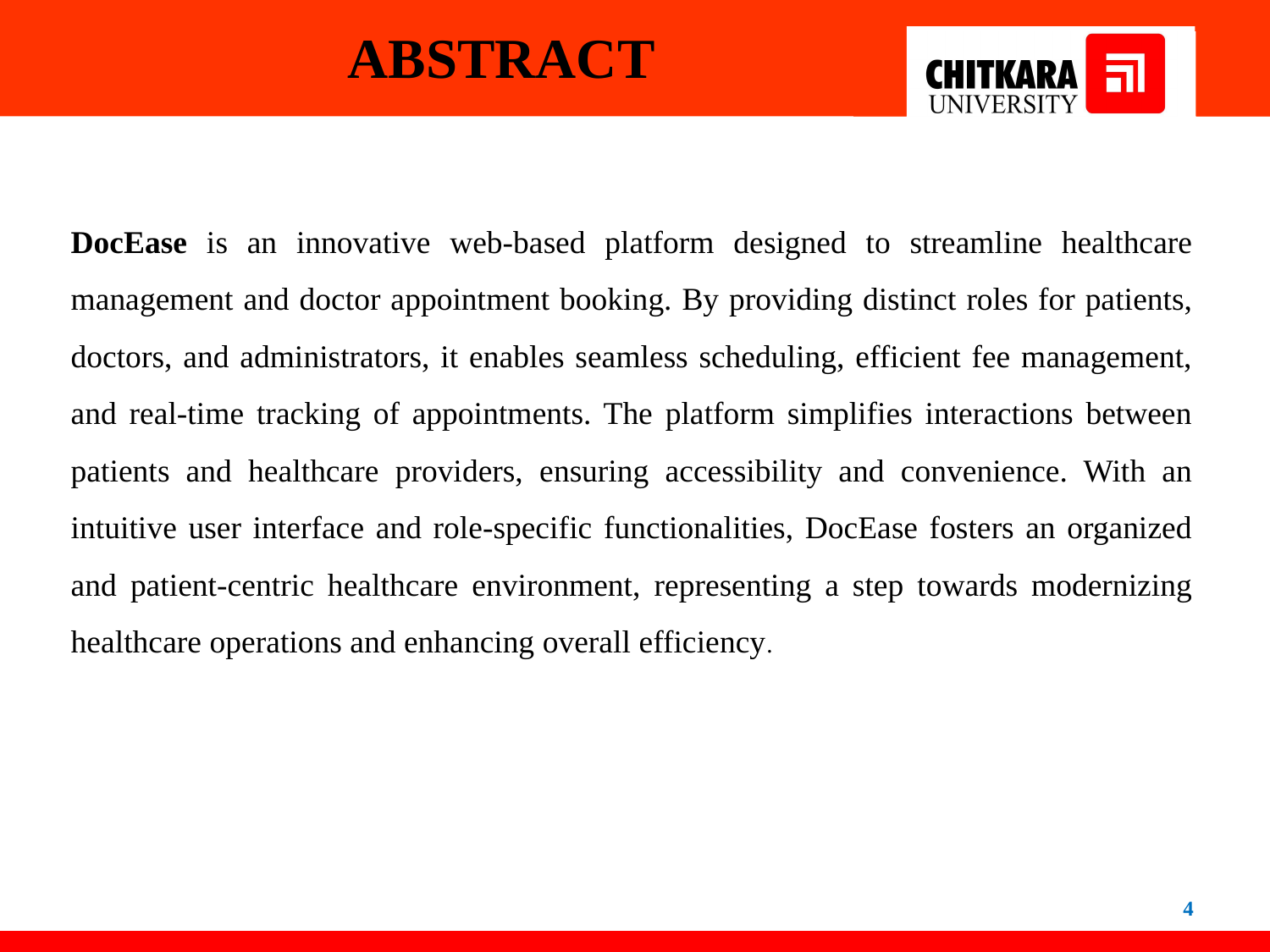

# ABSTRACT
DocEase is an innovative web-based platform designed to streamline healthcare management and doctor appointment booking. By providing distinct roles for patients, doctors, and administrators, it enables seamless scheduling, efficient fee management, and real-time tracking of appointments. The platform simplifies interactions between patients and healthcare providers, ensuring accessibility and convenience. With an intuitive user interface and role-specific functionalities, DocEase fosters an organized and patient-centric healthcare environment, representing a step towards modernizing healthcare operations and enhancing overall efficiency.
4